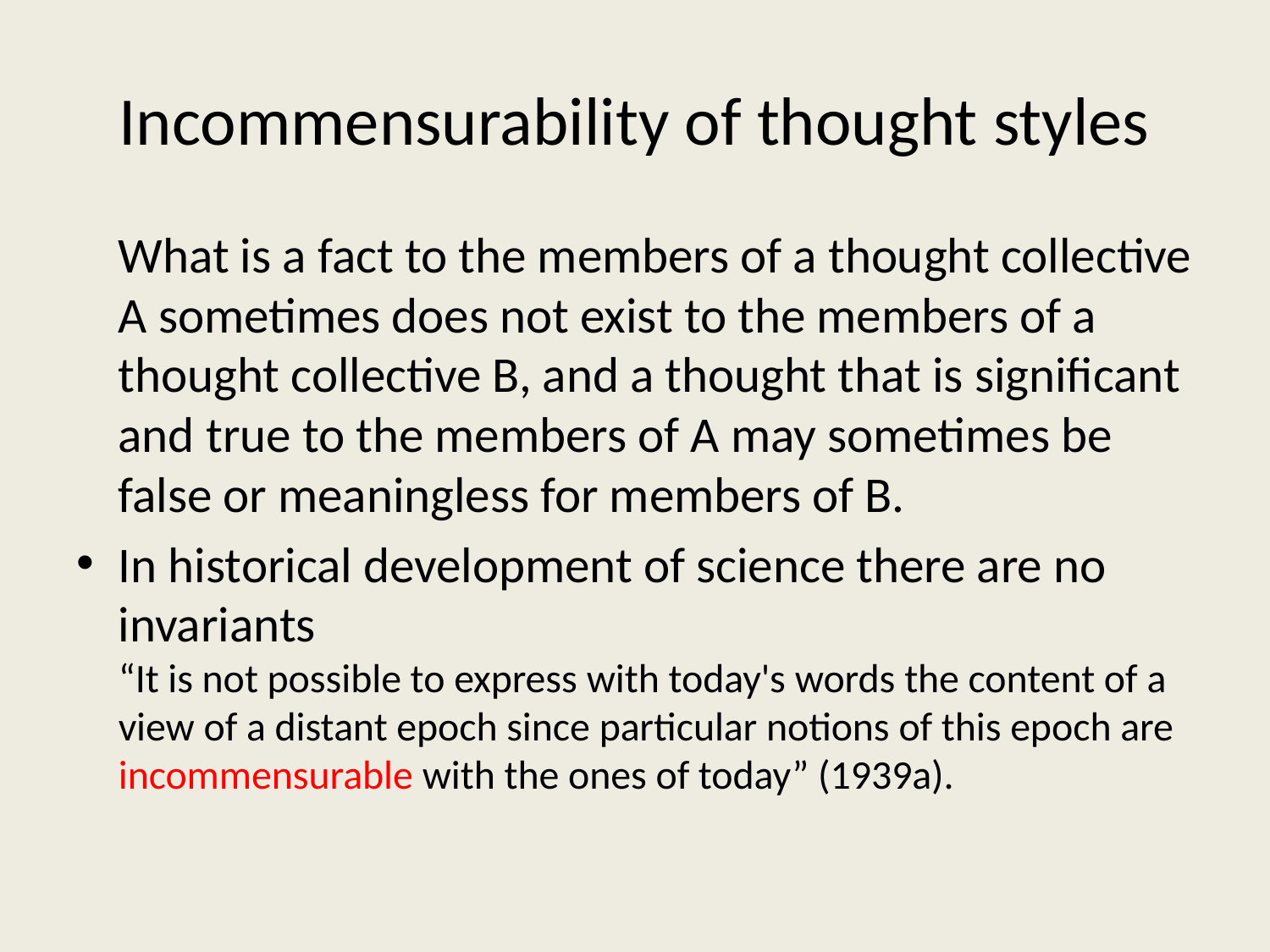

# Incommensurability of thought styles
What is a fact to the members of a thought collective A sometimes does not exist to the members of a thought collective B, and a thought that is significant and true to the members of A may sometimes be false or meaningless for members of B.
In historical development of science there are no invariants
“It is not possible to express with today's words the content of a view of a distant epoch since particular notions of this epoch are incommensurable with the ones of today” (1939a).